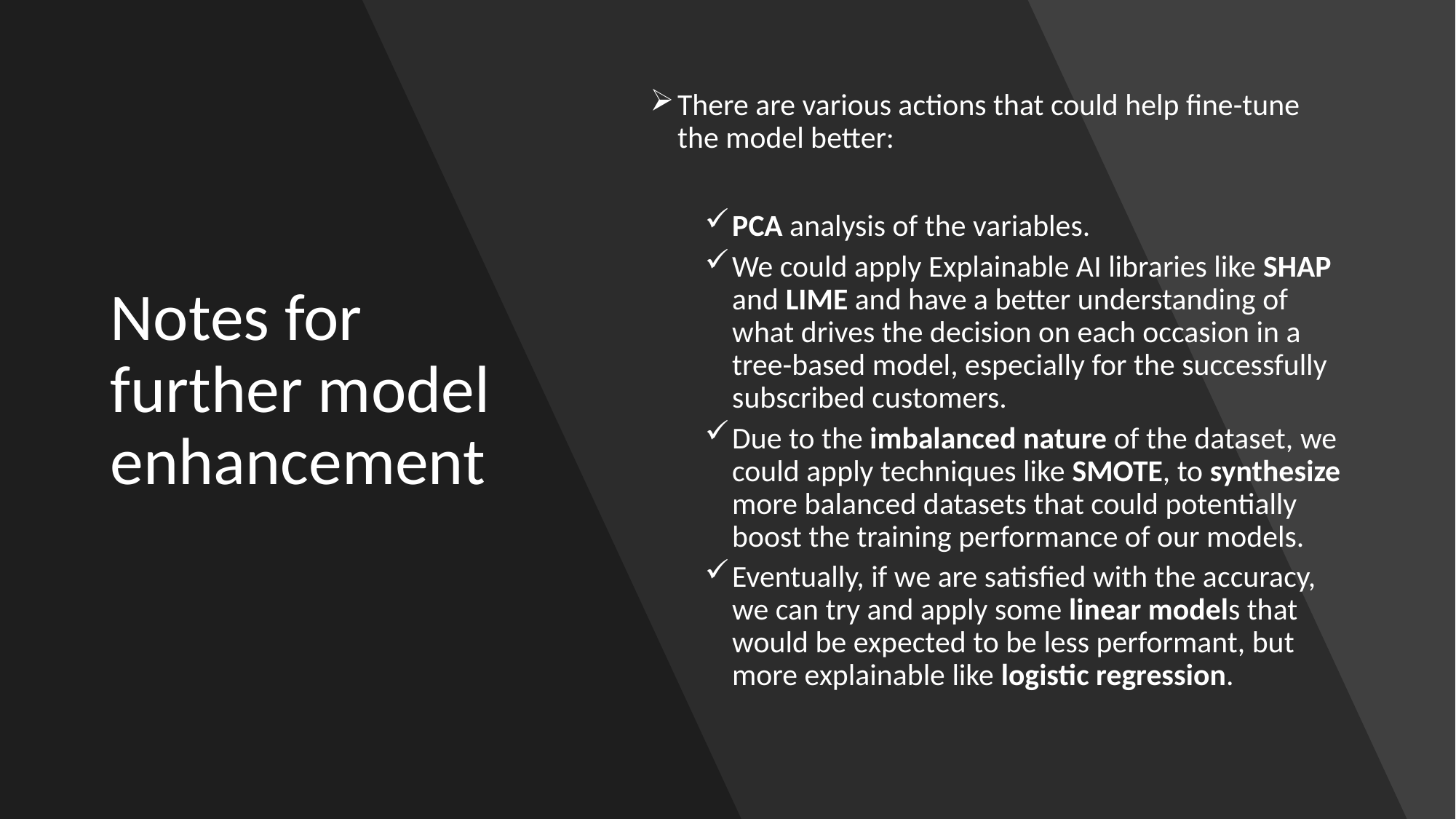

# Notes for further model enhancement
There are various actions that could help fine-tune the model better:

PCA analysis of the variables.
We could apply Explainable AI libraries like SHAP and LIME and have a better understanding of what drives the decision on each occasion in a tree-based model, especially for the successfully subscribed customers.
Due to the imbalanced nature of the dataset, we could apply techniques like SMOTE, to synthesize more balanced datasets that could potentially boost the training performance of our models.
Eventually, if we are satisfied with the accuracy, we can try and apply some linear models that would be expected to be less performant, but more explainable like logistic regression.